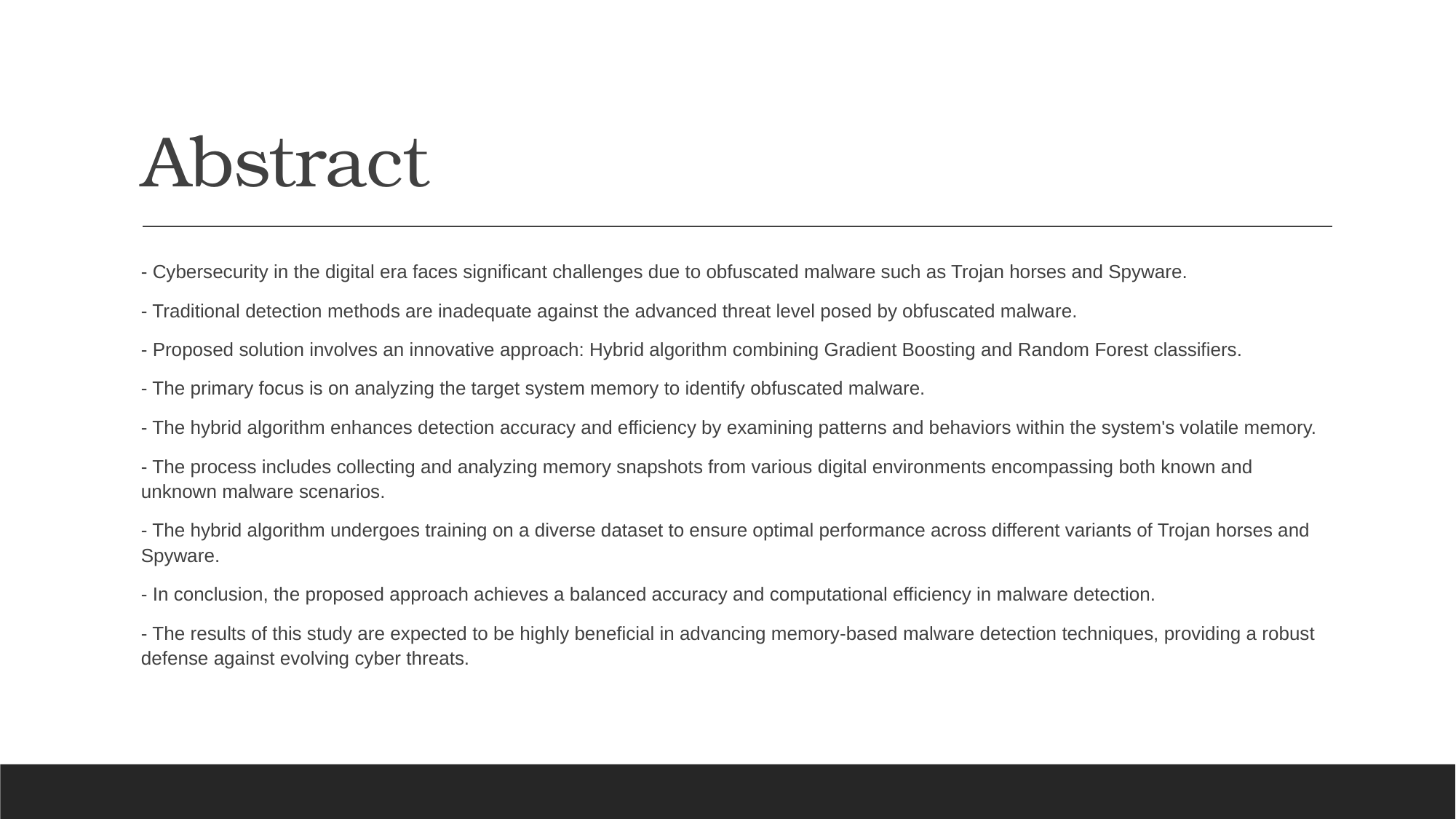

# Abstract
- Cybersecurity in the digital era faces significant challenges due to obfuscated malware such as Trojan horses and Spyware.
- Traditional detection methods are inadequate against the advanced threat level posed by obfuscated malware.
- Proposed solution involves an innovative approach: Hybrid algorithm combining Gradient Boosting and Random Forest classifiers.
- The primary focus is on analyzing the target system memory to identify obfuscated malware.
- The hybrid algorithm enhances detection accuracy and efficiency by examining patterns and behaviors within the system's volatile memory.
- The process includes collecting and analyzing memory snapshots from various digital environments encompassing both known and unknown malware scenarios.
- The hybrid algorithm undergoes training on a diverse dataset to ensure optimal performance across different variants of Trojan horses and Spyware.
- In conclusion, the proposed approach achieves a balanced accuracy and computational efficiency in malware detection.
- The results of this study are expected to be highly beneficial in advancing memory-based malware detection techniques, providing a robust defense against evolving cyber threats.